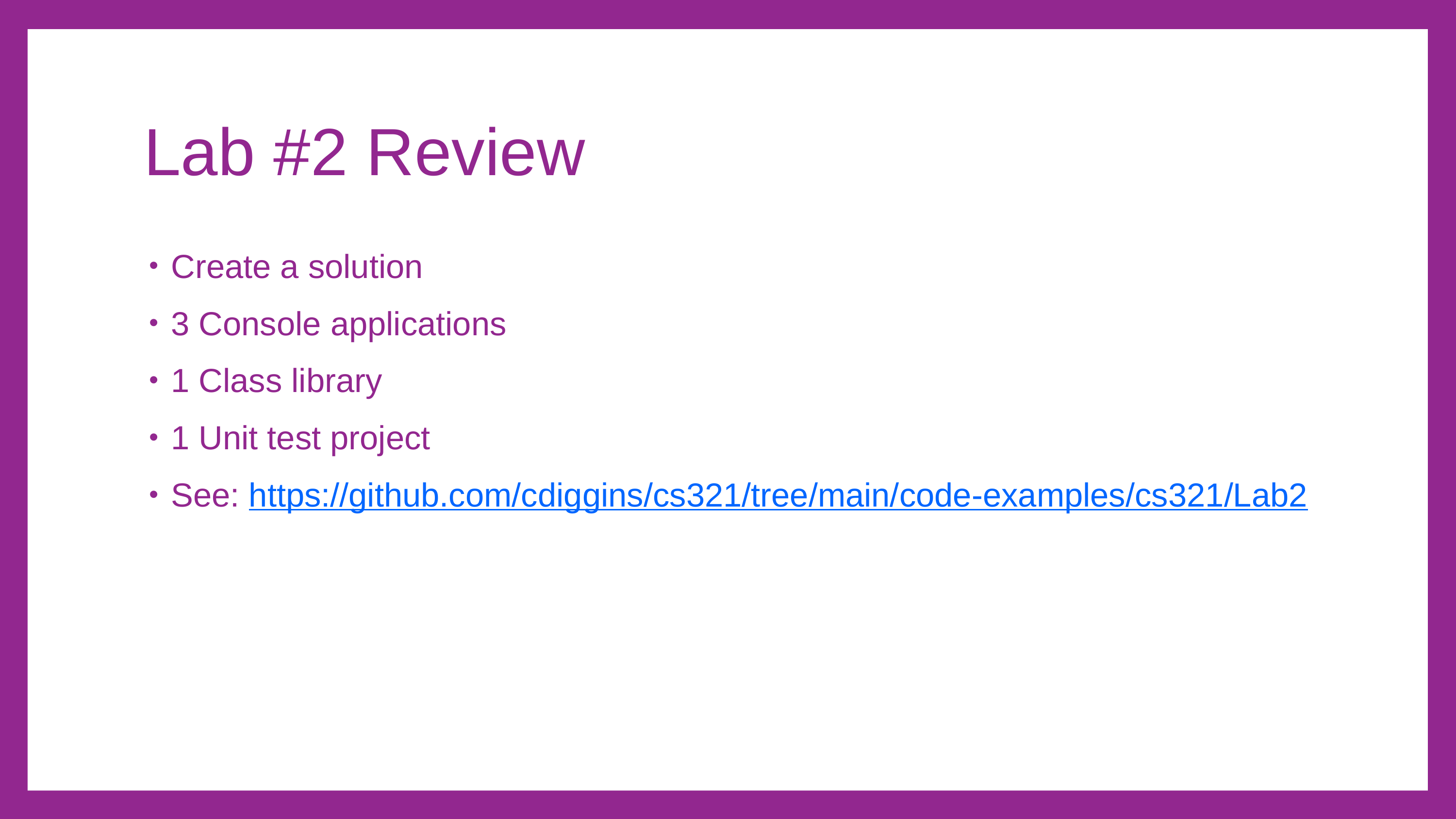

# Lab #2 Review
Create a solution
3 Console applications
1 Class library
1 Unit test project
See: https://github.com/cdiggins/cs321/tree/main/code-examples/cs321/Lab2